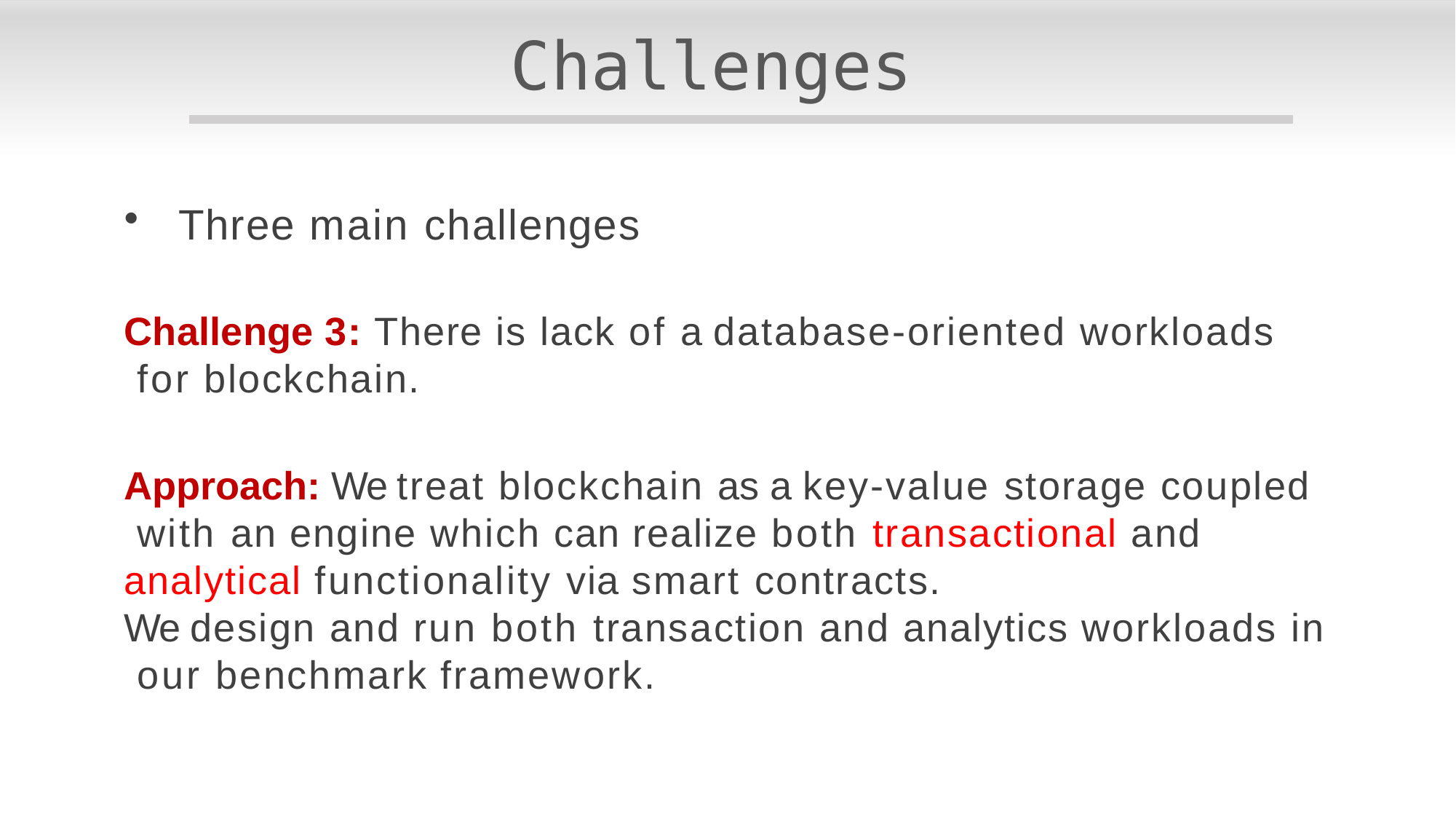

# Challenges

Three main challenges
Challenge 3: There is lack of a database-oriented workloads  for blockchain.

Approach: We treat blockchain as a key-value storage coupled  with an engine which can realize both transactional and  analytical functionality via smart contracts.
We design and run both transaction and analytics workloads in  our benchmark framework.